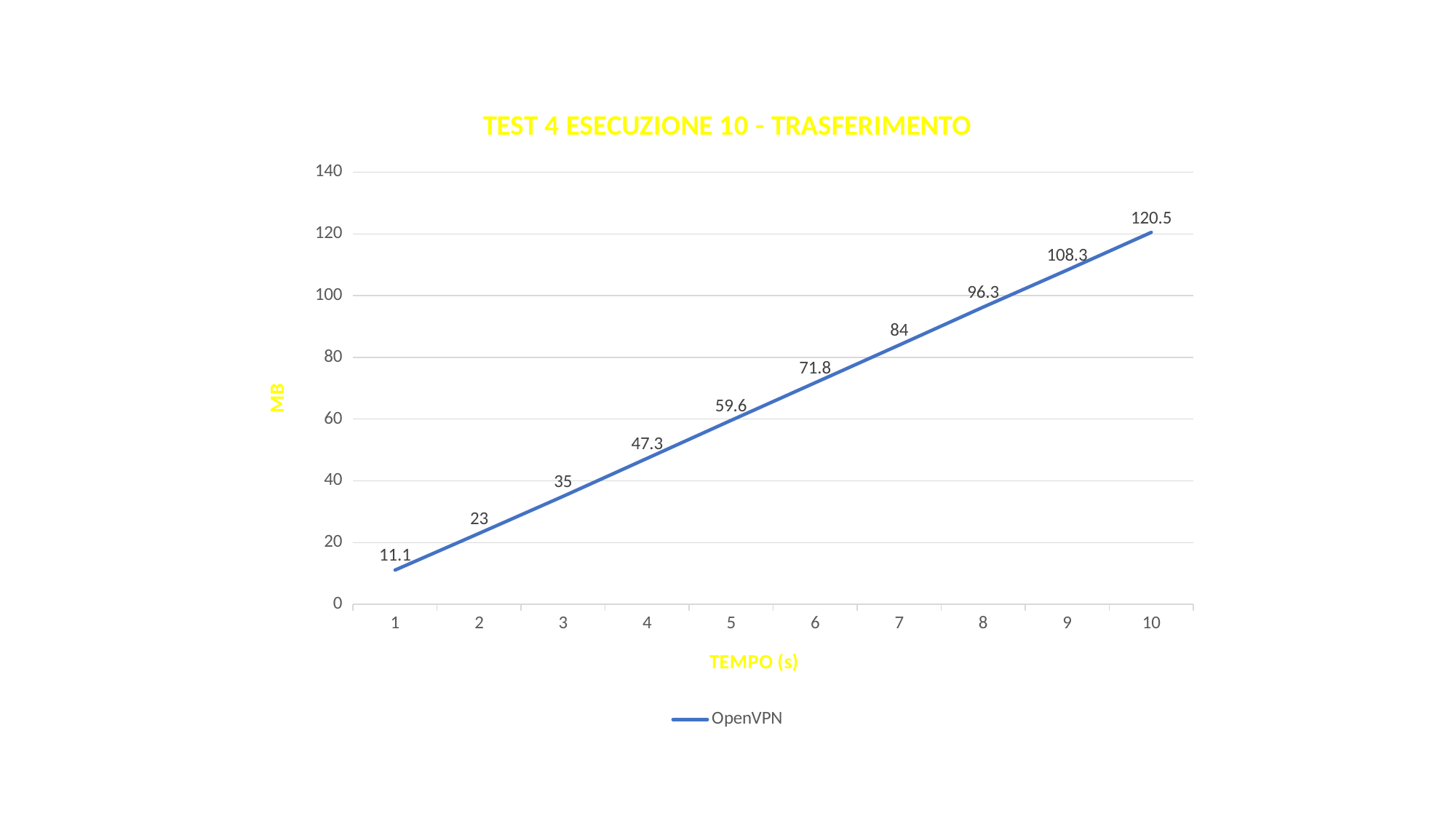

### Chart: TEST 4 ESECUZIONE 10 - TRASFERIMENTO

| Category | OpenVPN |
|---|---|
| 1 | 11.1 |
| 2 | 23.0 |
| 3 | 35.0 |
| 4 | 47.3 |
| 5 | 59.6 |
| 6 | 71.8 |
| 7 | 84.0 |
| 8 | 96.3 |
| 9 | 108.3 |
| 10 | 120.5 |